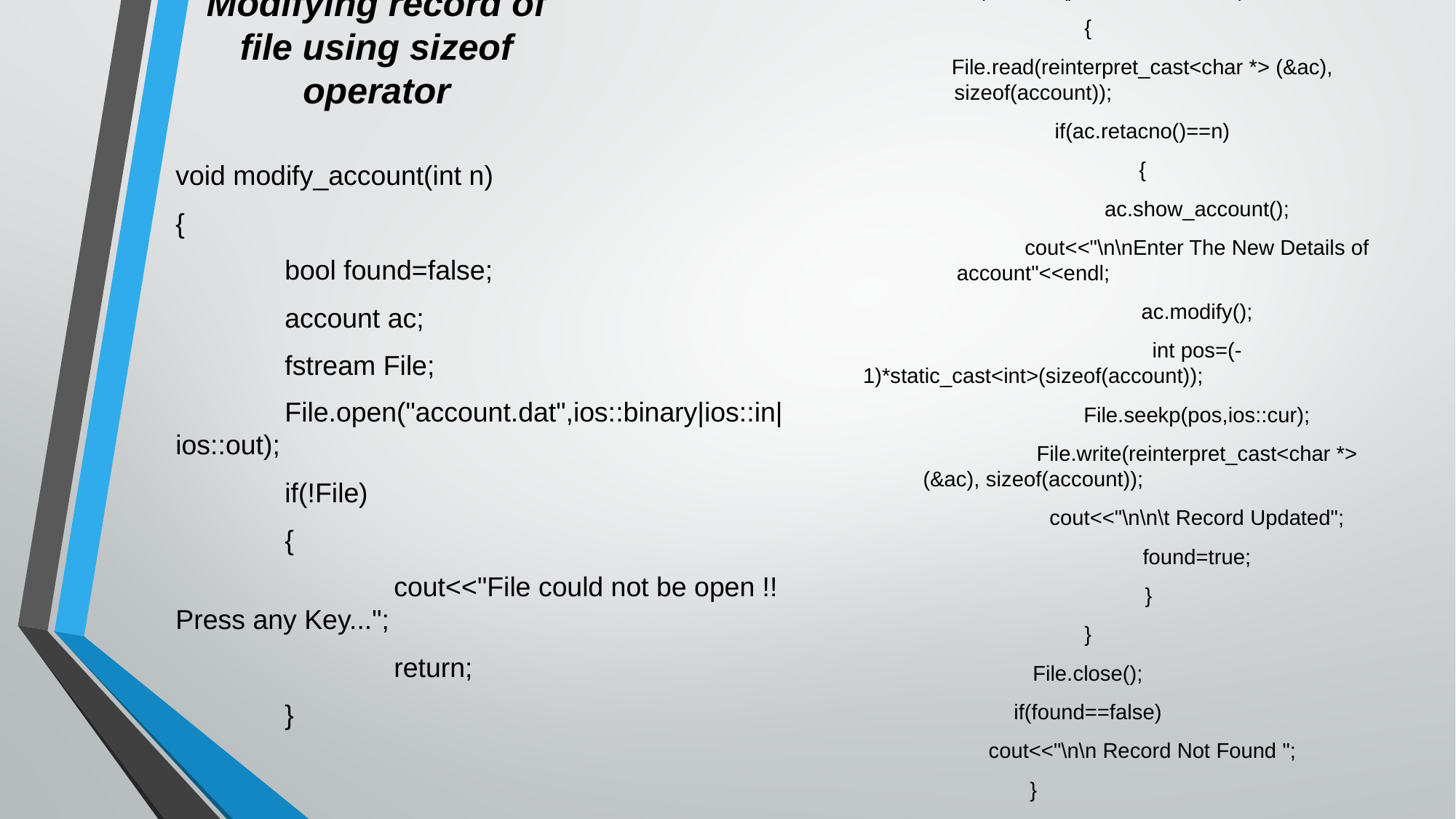

# Modifying record of file using sizeof operator
void modify_account(int n)
{
	bool found=false;
	account ac;
	fstream File;
	File.open("account.dat",ios::binary|ios::in|ios::out);
	if(!File)
	{
		cout<<"File could not be open !! Press any Key...";
		return;
	}

	while(!File.eof() && found==false)
	{
		File.read(reinterpret_cast<char *> (&ac), sizeof(account));
		if(ac.retacno()==n)
		{
			ac.show_account();
			cout<<"\n\nEnter The New Details of account"<<endl;
			ac.modify();
			int pos=(-1)*static_cast<int>(sizeof(account));
			File.seekp(pos,ios::cur);
			File.write(reinterpret_cast<char *> (&ac), sizeof(account));
			cout<<"\n\n\t Record Updated";
			found=true;
		  }
	}
	File.close();
	if(found==false)
		cout<<"\n\n Record Not Found ";
}